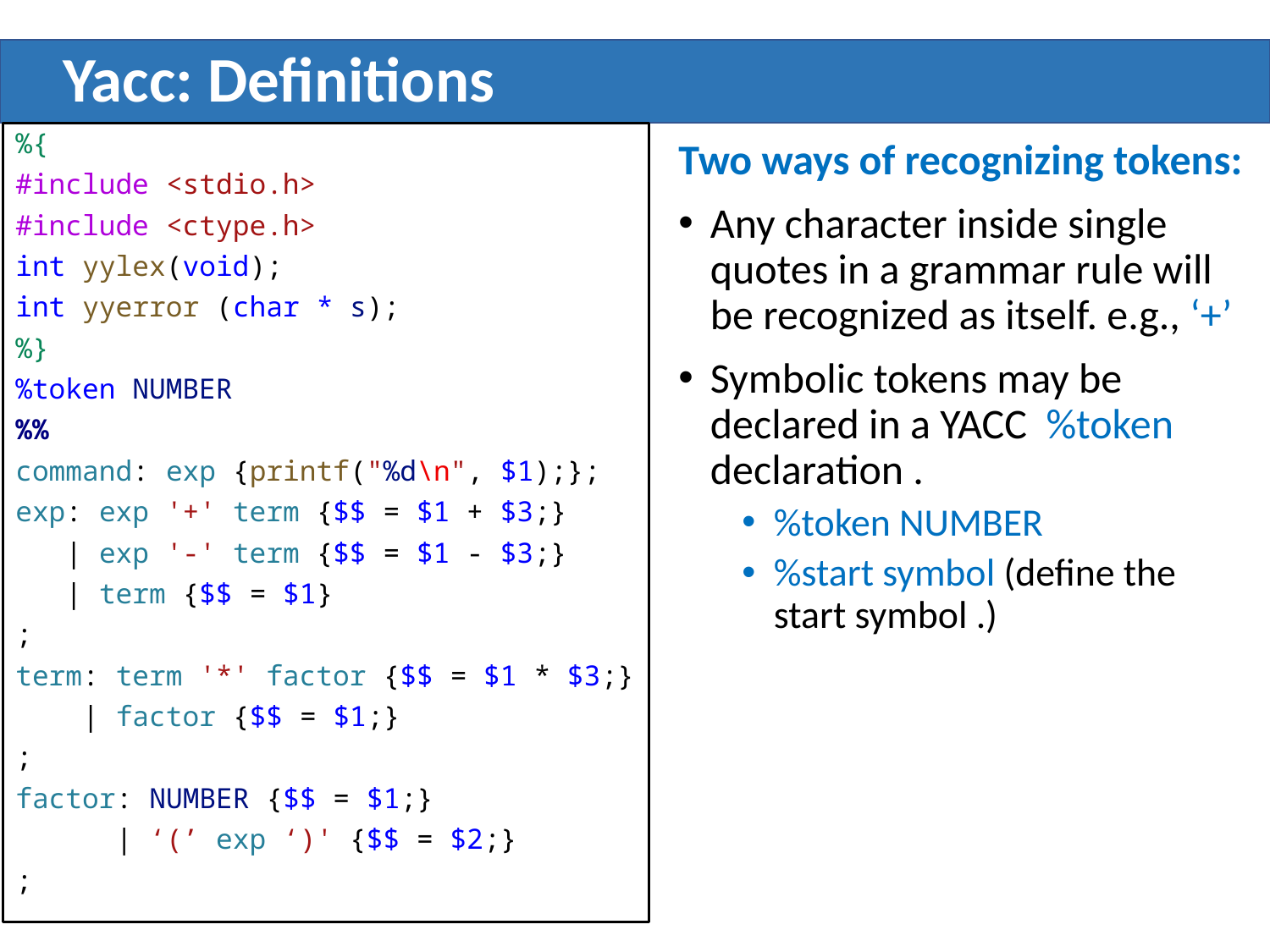

# Yacc: Definitions
%{
#include <stdio.h>
#include <ctype.h>
int yylex(void);
int yyerror (char * s);
%}
%token NUMBER
%%
command: exp {printf("%d\n", $1);};
exp: exp '+' term {$$ = $1 + $3;}
   | exp '-' term {$$ = $1 - $3;}
   | term {$$ = $1}
;
term: term '*' factor {$$ = $1 * $3;}
    | factor {$$ = $1;}
;
factor: NUMBER {$$ = $1;}
      | ‘(’ exp ‘)' {$$ = $2;}
;
Two ways of recognizing tokens:
Any character inside single quotes in a grammar rule will be recognized as itself. e.g., ‘+’
Symbolic tokens may be declared in a YACC  %token declaration .
%token NUMBER
%start symbol (define the start symbol .)